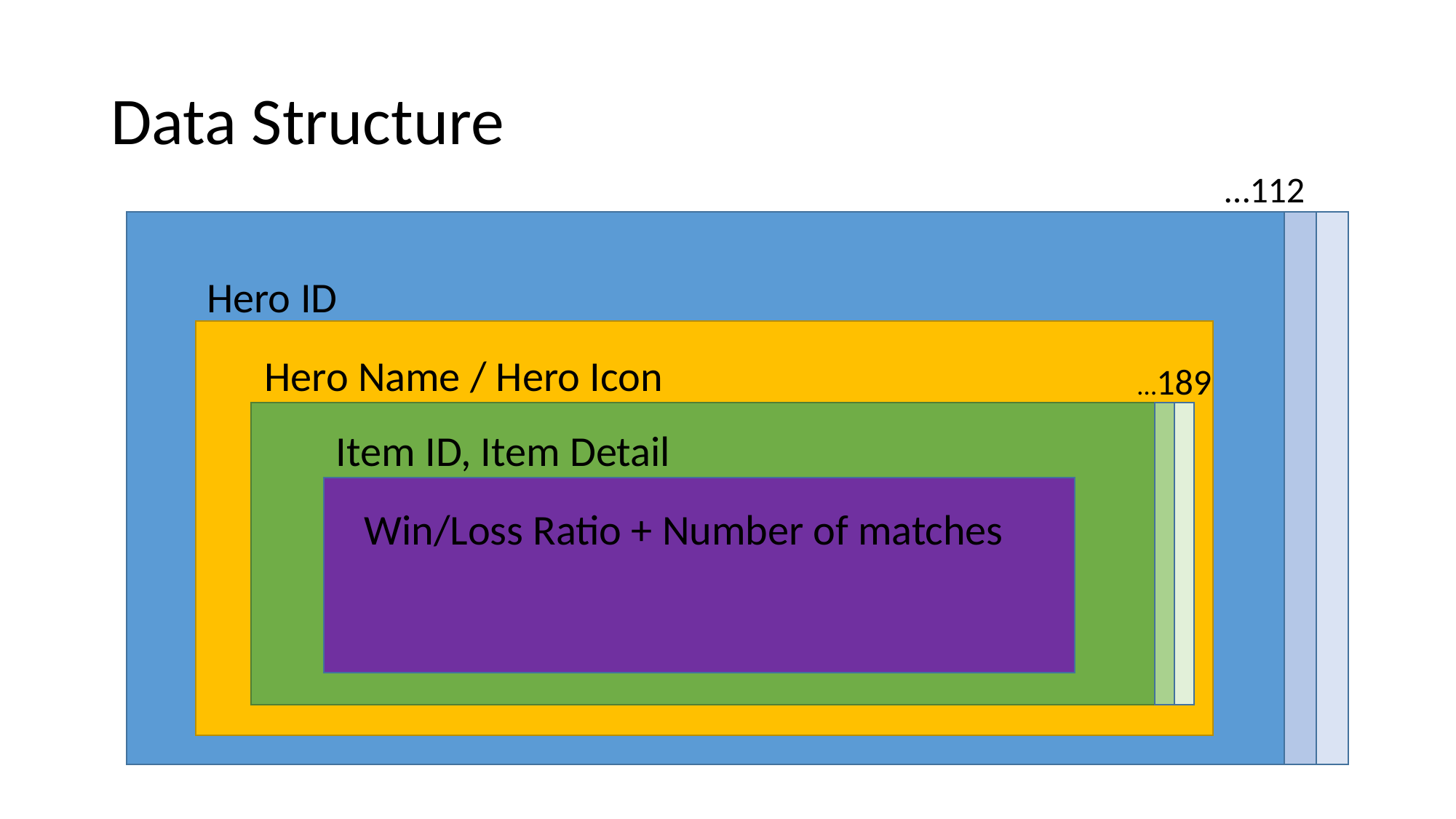

# Data Structure
…112

Hero ID

Hero Name / Hero Icon
…189

Item ID, Item Detail

Win/Loss Ratio + Number of matches